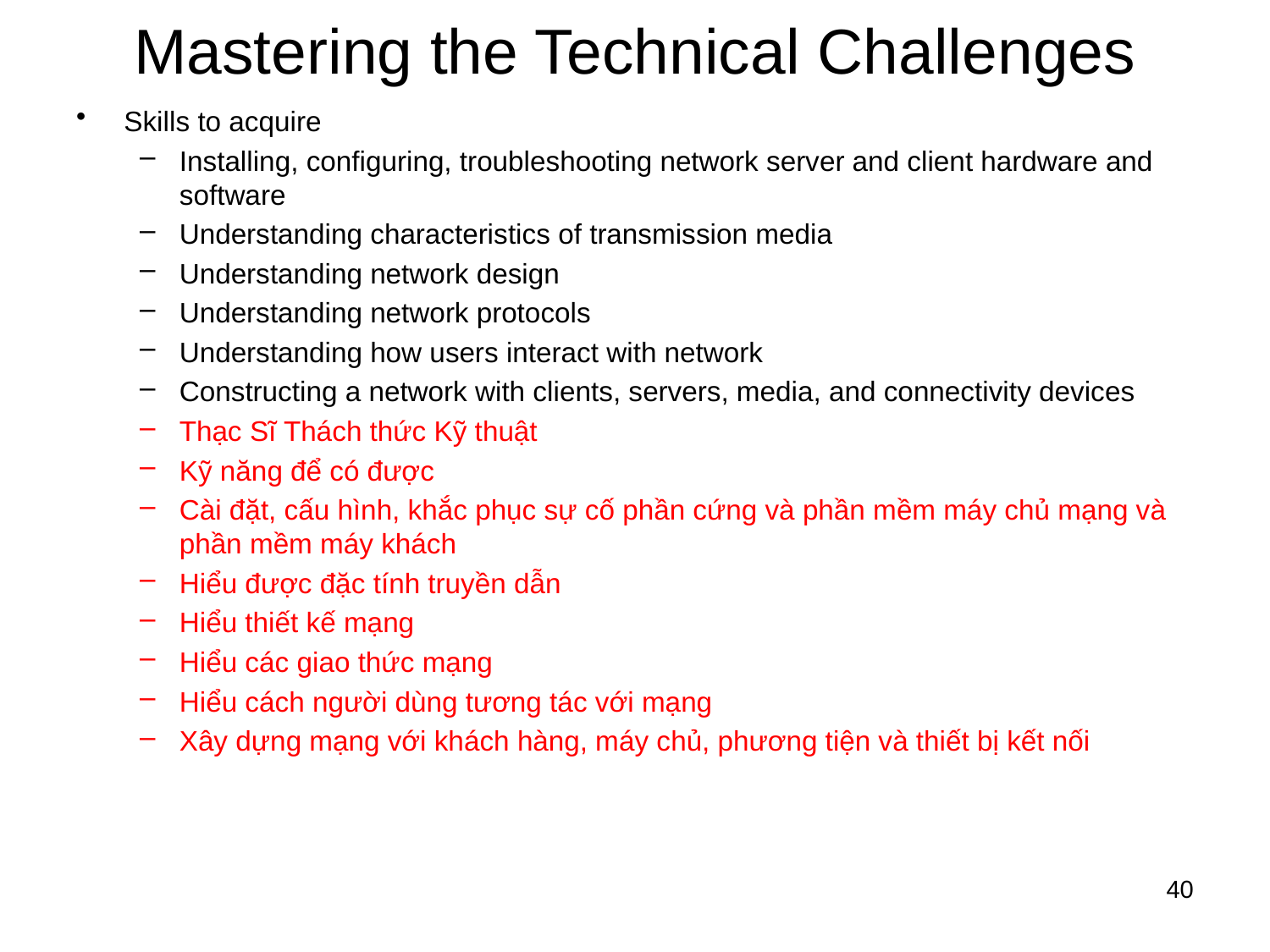

# Mastering the Technical Challenges
Skills to acquire
Installing, configuring, troubleshooting network server and client hardware and software
Understanding characteristics of transmission media
Understanding network design
Understanding network protocols
Understanding how users interact with network
Constructing a network with clients, servers, media, and connectivity devices
Thạc Sĩ Thách thức Kỹ thuật
Kỹ năng để có được
Cài đặt, cấu hình, khắc phục sự cố phần cứng và phần mềm máy chủ mạng và phần mềm máy khách
Hiểu được đặc tính truyền dẫn
Hiểu thiết kế mạng
Hiểu các giao thức mạng
Hiểu cách người dùng tương tác với mạng
Xây dựng mạng với khách hàng, máy chủ, phương tiện và thiết bị kết nối

40